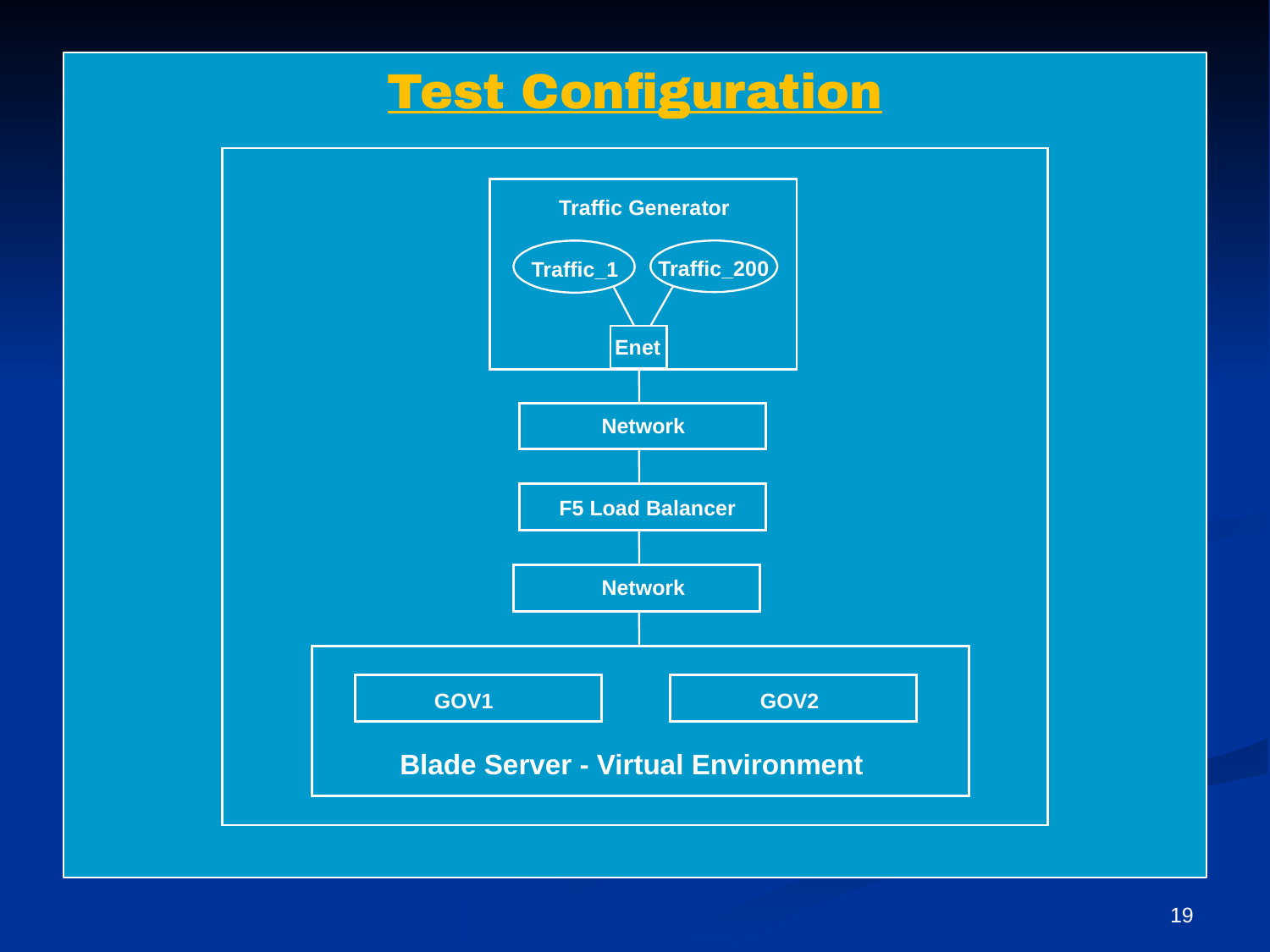

Test Configuration

Traffic Generator

Traffic_200
Traffic_1

Enet

Network

F5 Load Balancer

Network

GOV1
GOV2

Blade Server - Virtual Environment

19